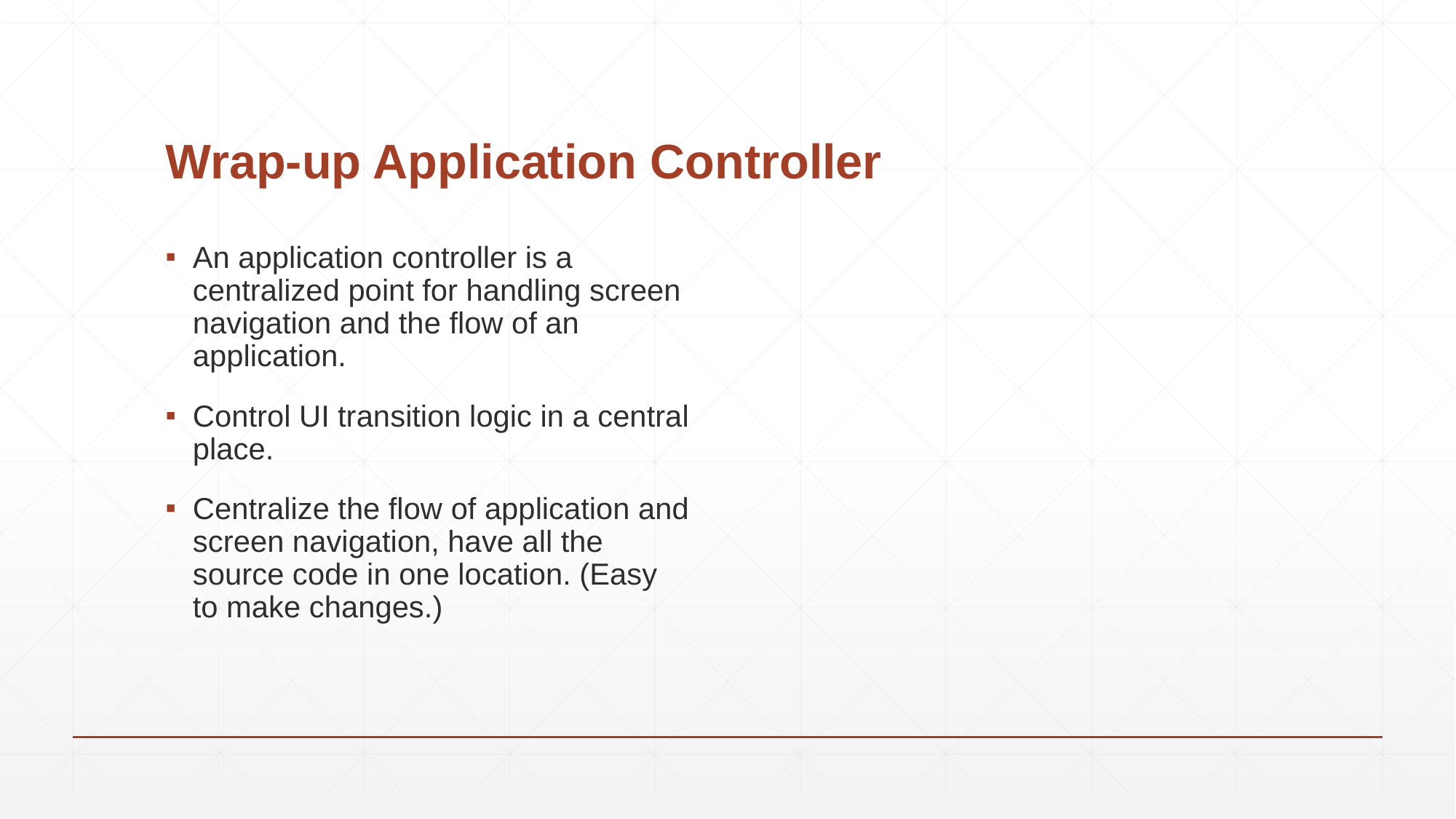

# Wrap-up Application Controller
An application controller is a centralized point for handling screen navigation and the flow of an application.
Control UI transition logic in a central place.
Centralize the flow of application and screen navigation, have all the source code in one location. (Easy to make changes.)